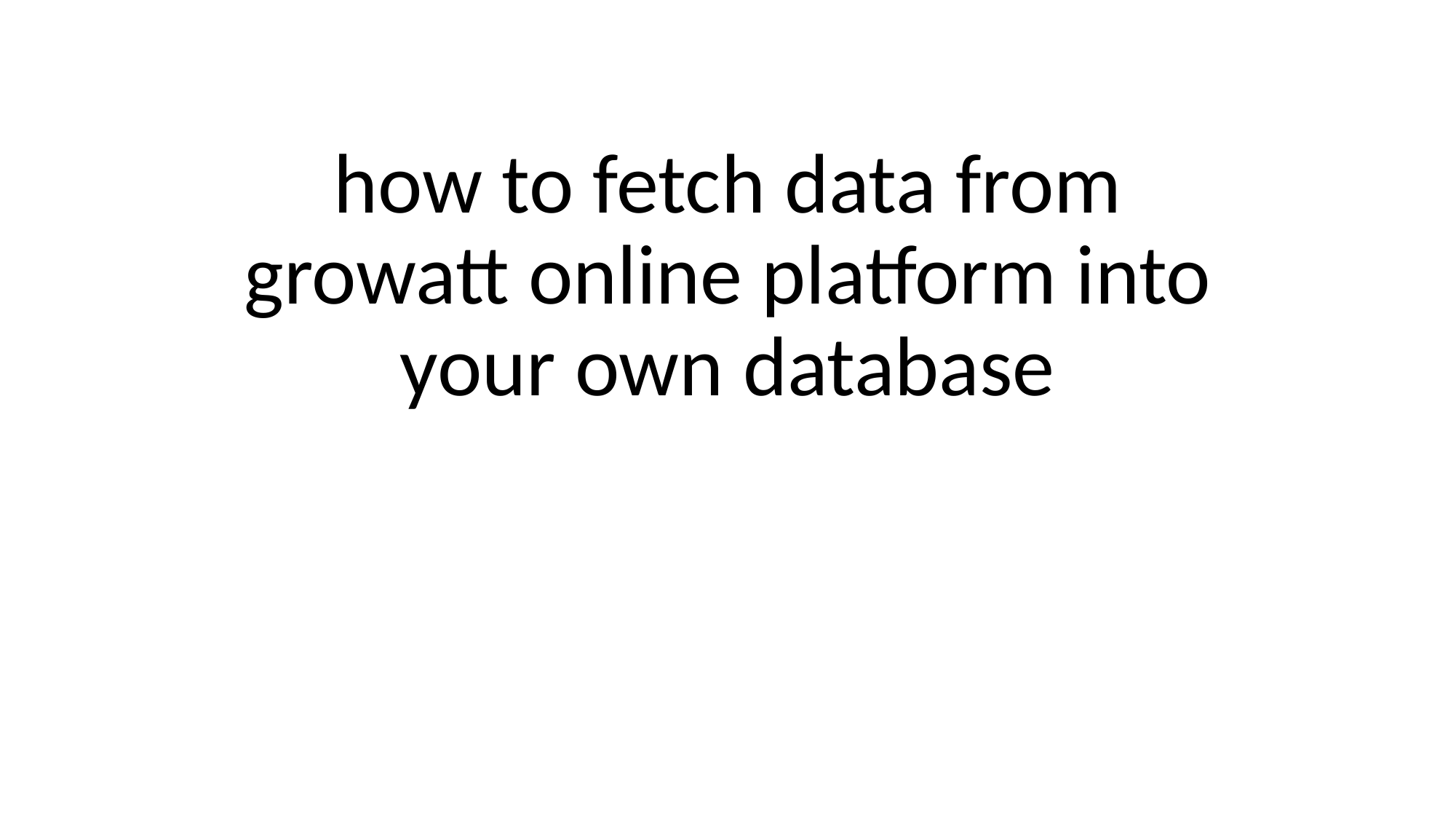

# how to fetch data from growatt online platform into your own database